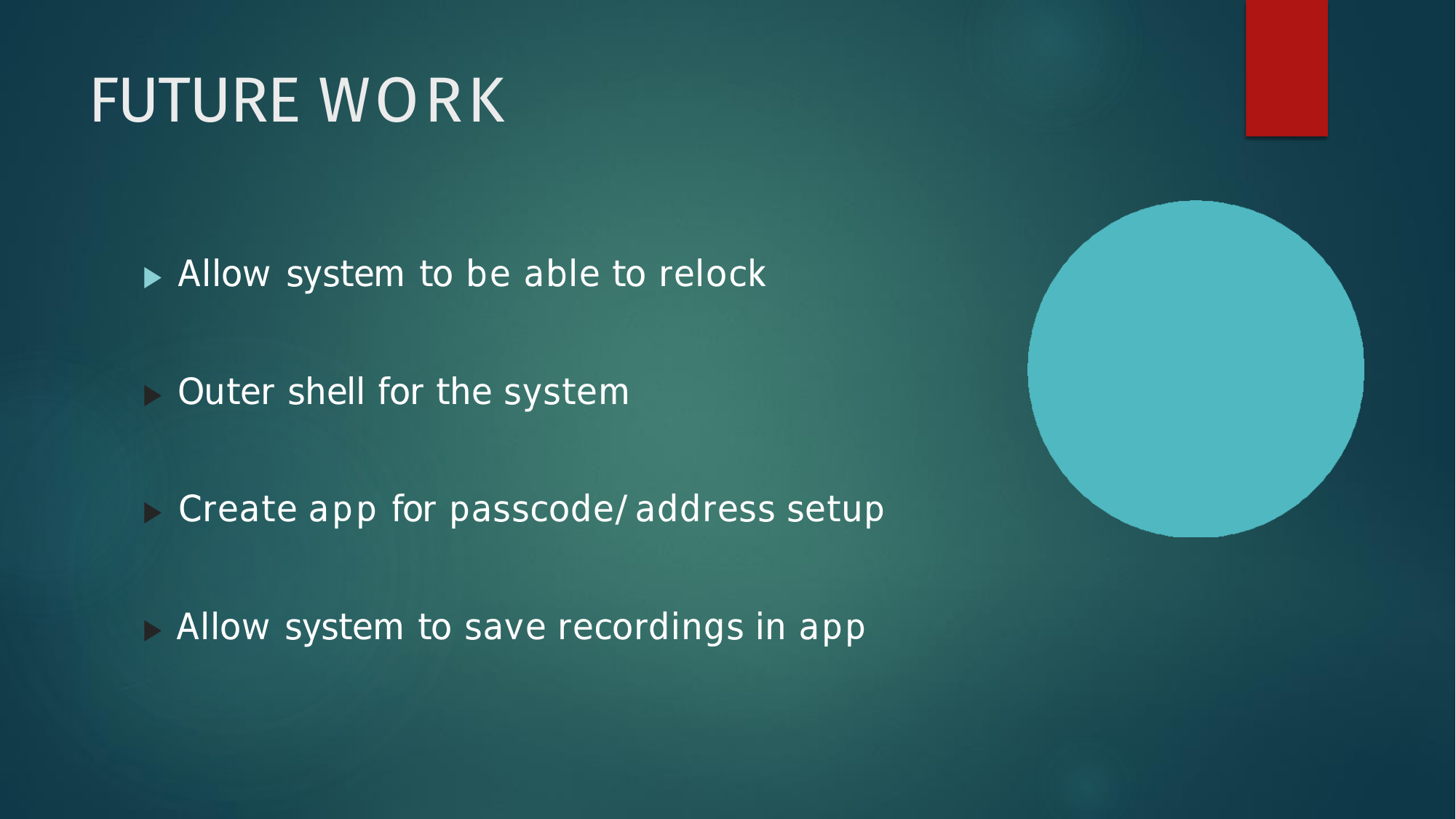

# FUTURE WORK
▶ Allow system to be able to relock

▶ Outer shell for the system

▶ Create app for passcode/address setup

▶ Allow system to save recordings in app